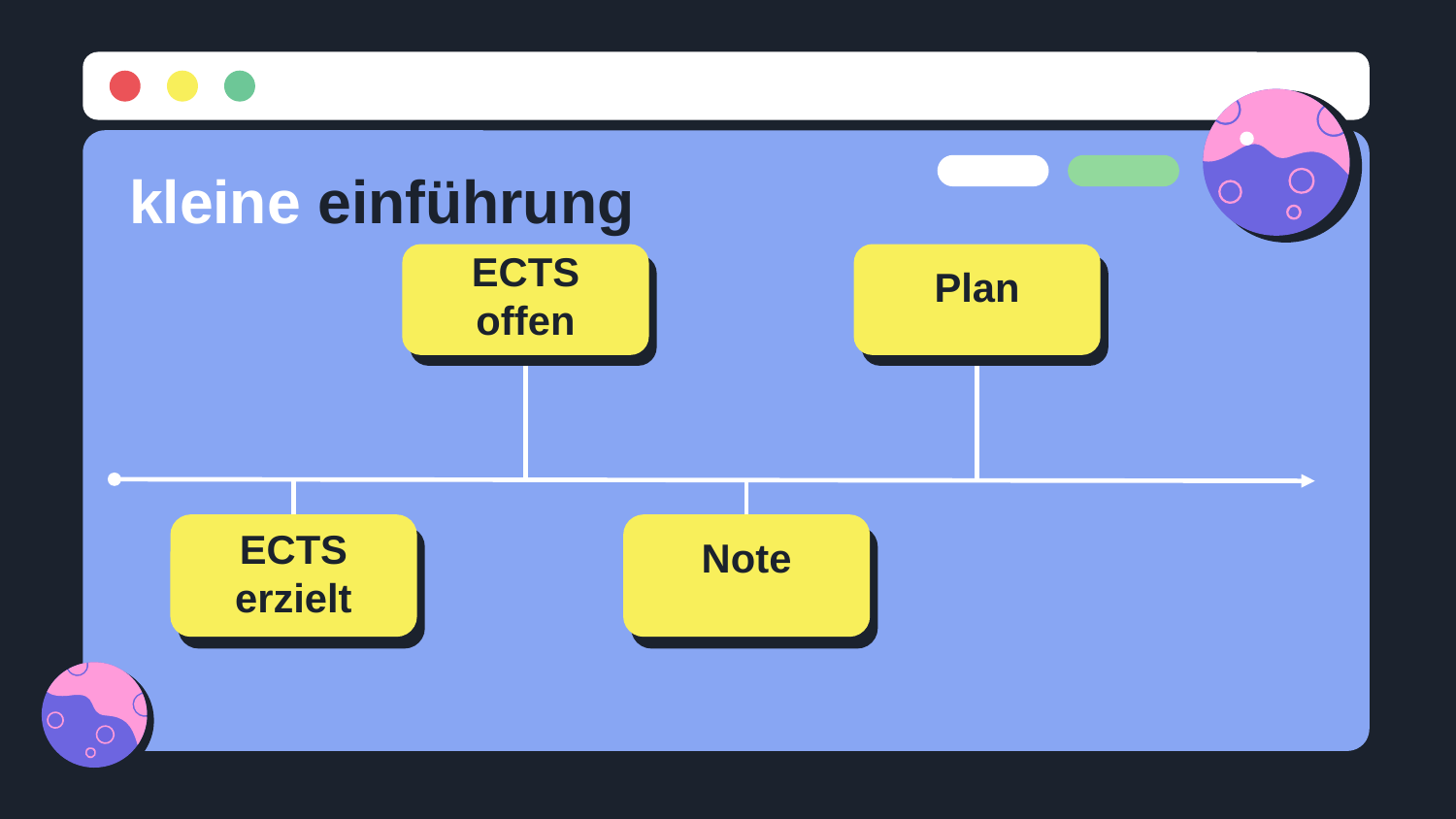

# kleine einführung

Plan
ECTS
offen

Note
ECTS
erzielt